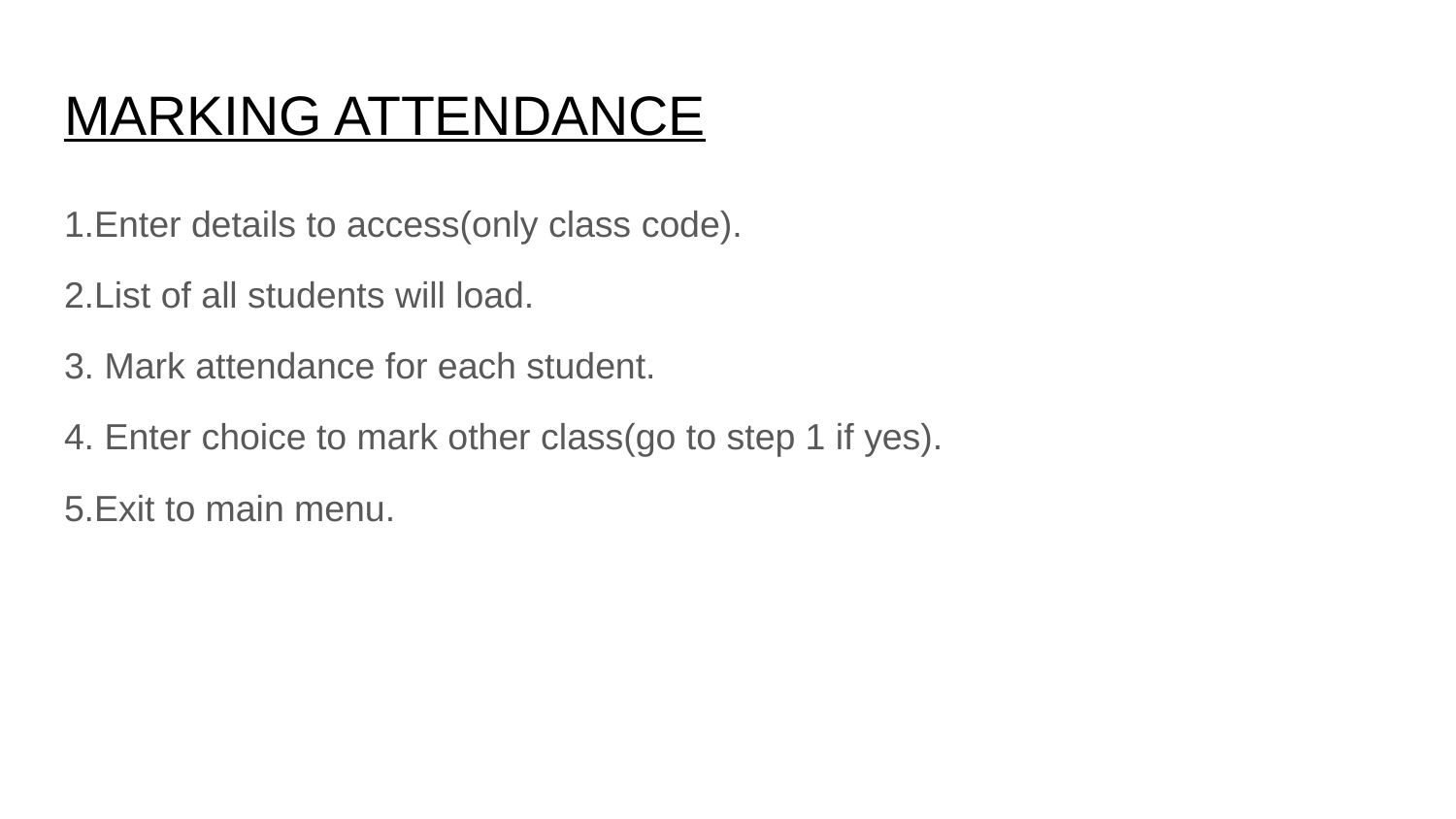

# MARKING ATTENDANCE
1.Enter details to access(only class code).
2.List of all students will load.
3. Mark attendance for each student.
4. Enter choice to mark other class(go to step 1 if yes).
5.Exit to main menu.